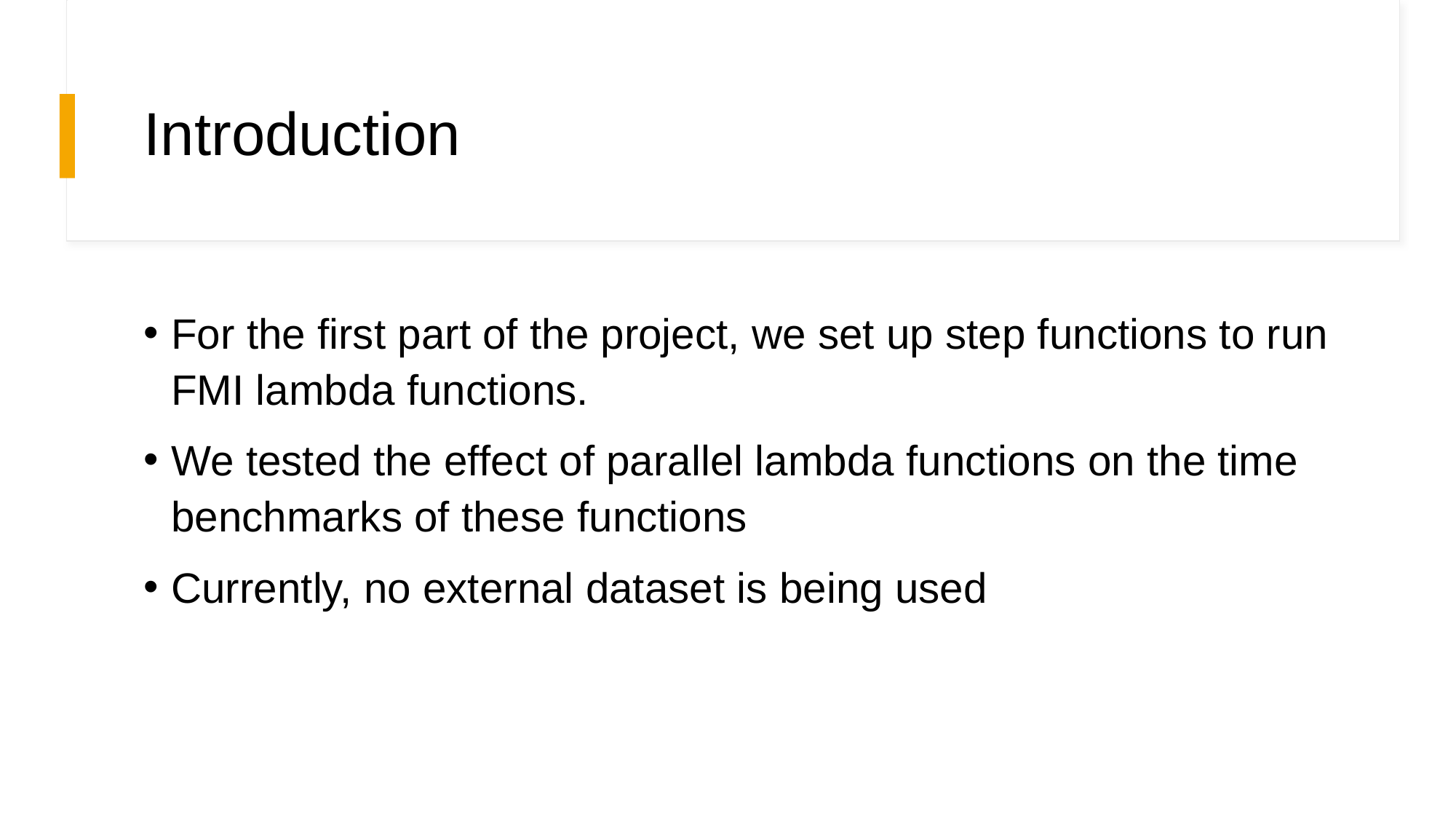

# Introduction
For the first part of the project, we set up step functions to run FMI lambda functions.
We tested the effect of parallel lambda functions on the time benchmarks of these functions
Currently, no external dataset is being used